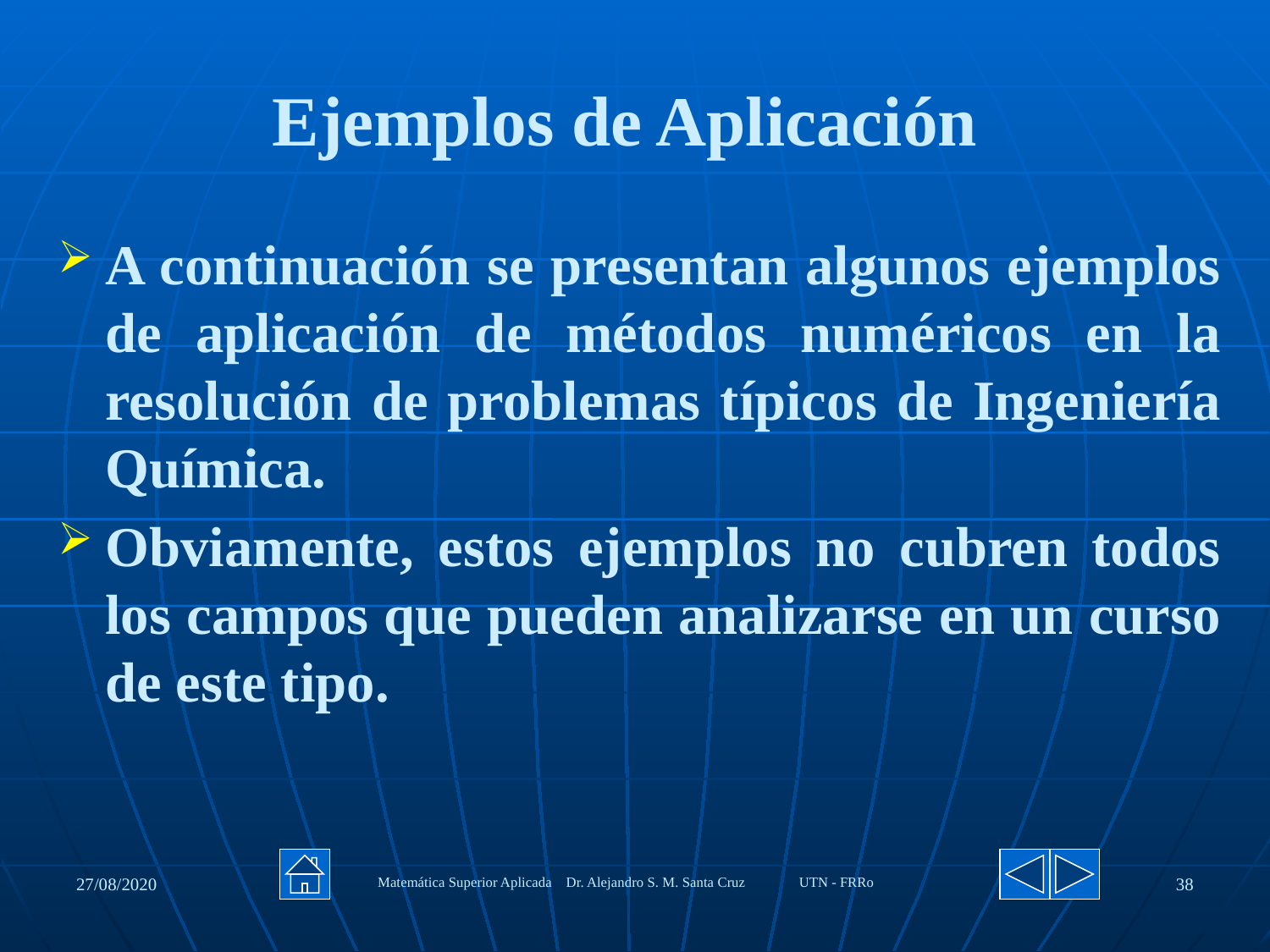

# Ejemplos de Aplicación
A continuación se presentan algunos ejemplos de aplicación de métodos numéricos en la resolución de problemas típicos de Ingeniería Química.
Obviamente, estos ejemplos no cubren todos los campos que pueden analizarse en un curso de este tipo.

27/08/2020
Matemática Superior Aplicada    Dr. Alejandro S. M. Santa Cruz               UTN - FRRo
38